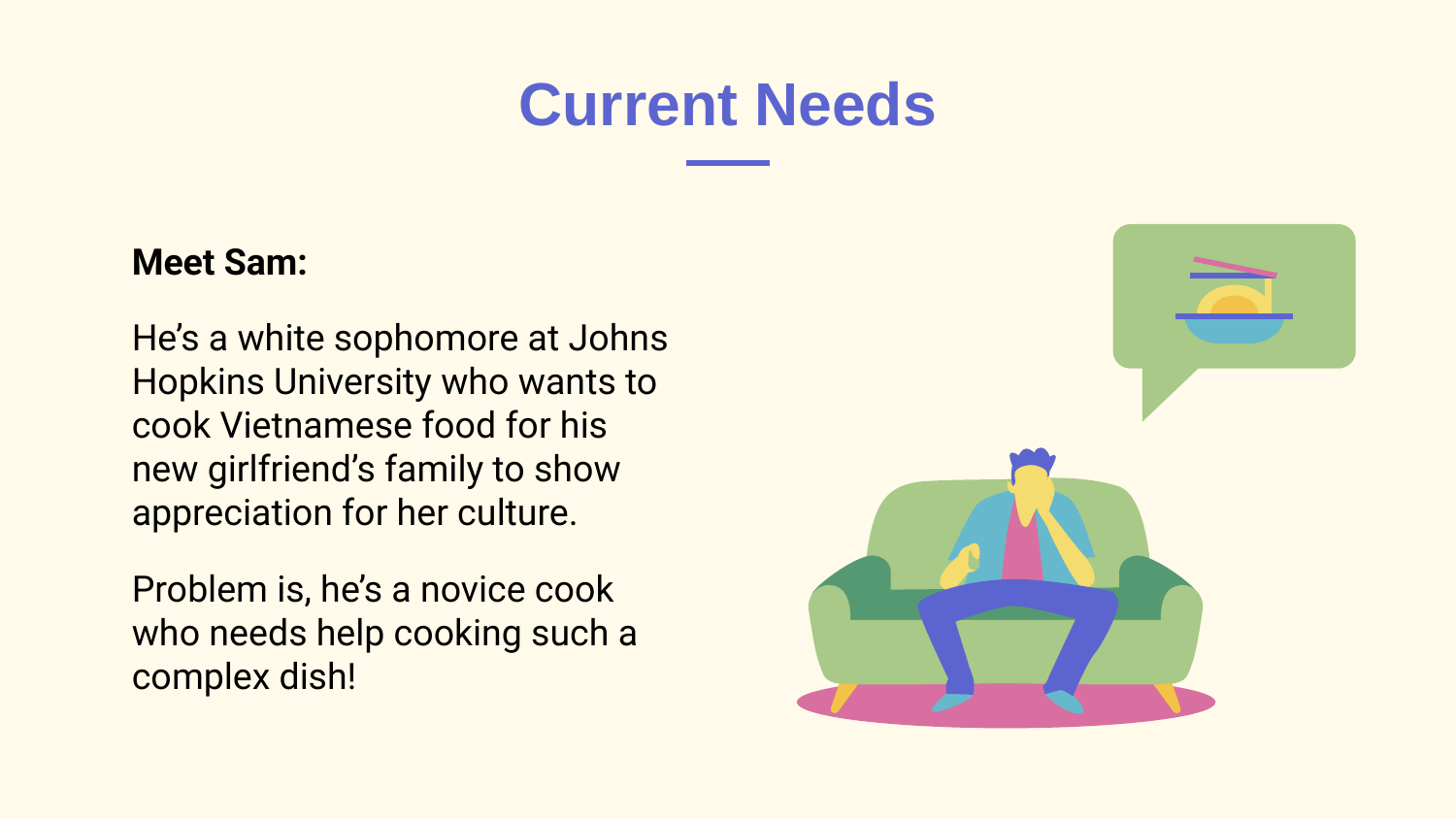

# Current Needs

Meet Sam:
He’s a white sophomore at Johns Hopkins University who wants to cook Vietnamese food for his new girlfriend’s family to show appreciation for her culture.
Problem is, he’s a novice cook who needs help cooking such a complex dish!